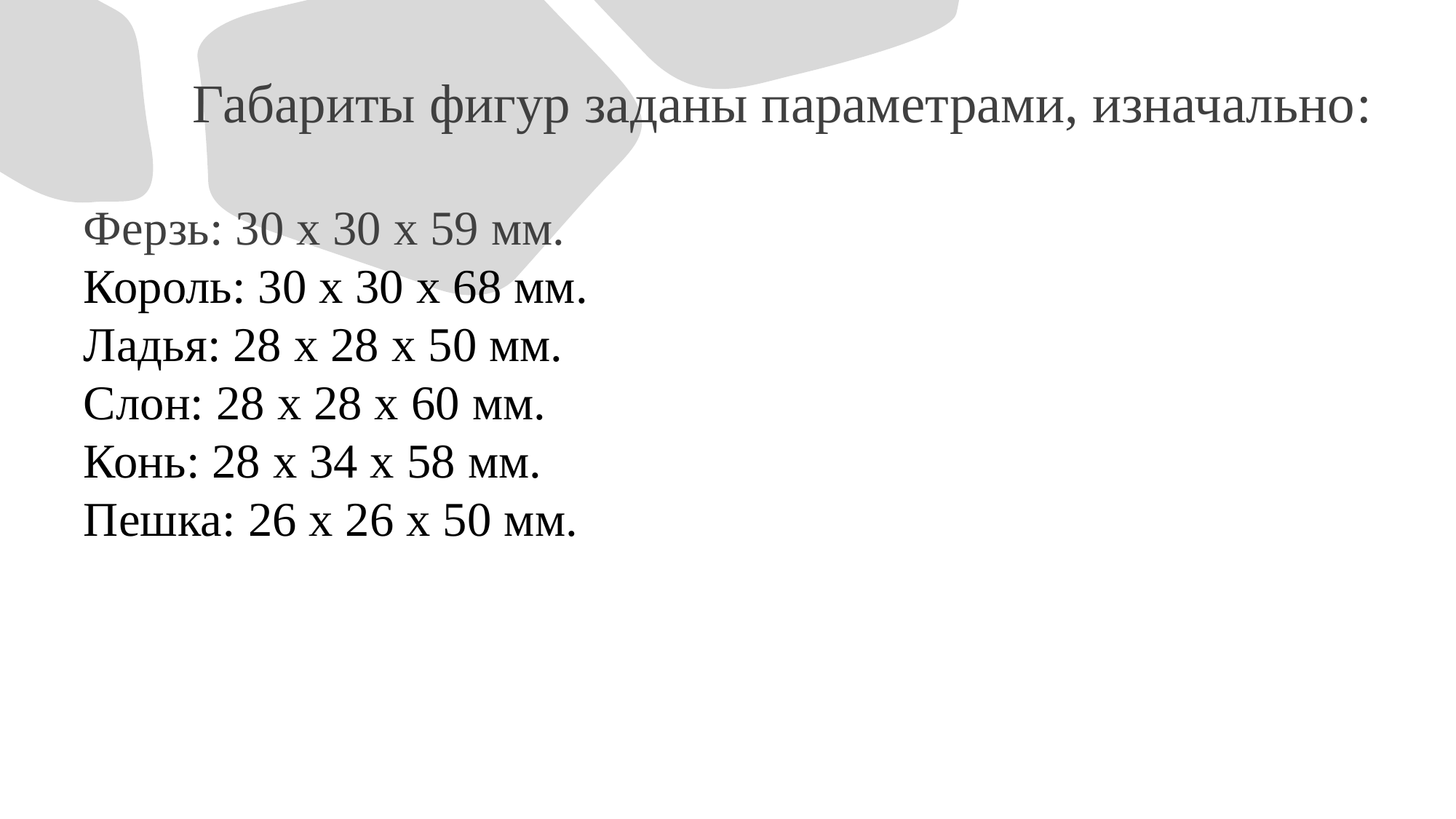

# Габариты фигур заданы параметрами, изначально:
Ферзь: 30 x 30 x 59 мм.
Король: 30 x 30 x 68 мм.
Ладья: 28 x 28 x 50 мм.
Слон: 28 x 28 x 60 мм.
Конь: 28 x 34 x 58 мм.
Пешка: 26 x 26 x 50 мм.